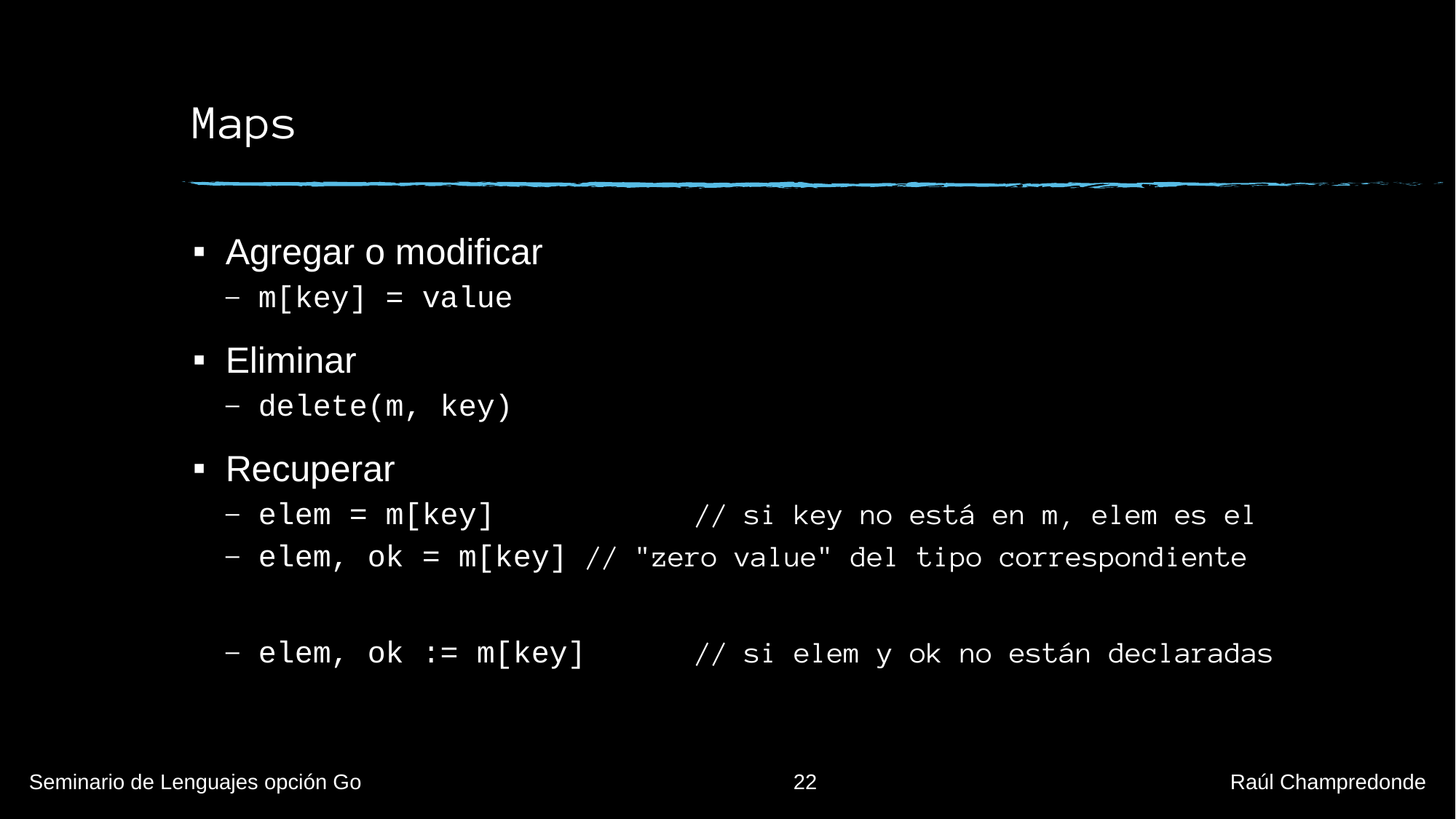

# Maps
Agregar o modificar
m[key] = value
Eliminar
delete(m, key)
Recuperar
elem = m[key]		// si key no está en m, elem es el
elem, ok = m[key]	// "zero value" del tipo correspondiente

elem, ok := m[key]	// si elem y ok no están declaradas
Seminario de Lenguajes opción Go				22				Raúl Champredonde